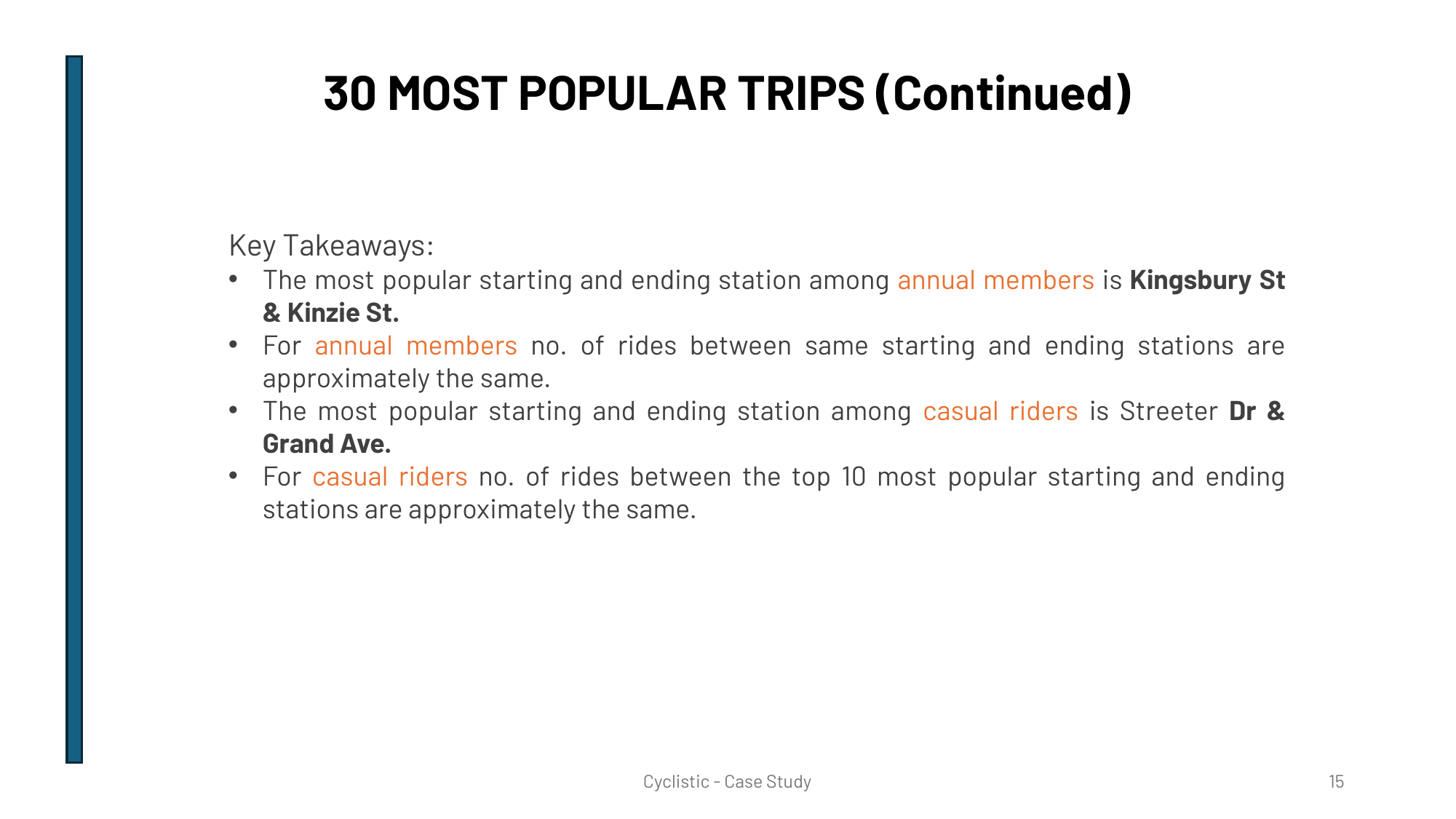

30 MOST POPULAR TRIPS (Continued)
Key Takeaways:
The most popular starting and ending station among annual members is Kingsbury St & Kinzie St.
For annual members no. of rides between same starting and ending stations are approximately the same.
The most popular starting and ending station among casual riders is Streeter Dr & Grand Ave.
For casual riders no. of rides between the top 10 most popular starting and ending stations are approximately the same.

Cyclistic - Case Study
15